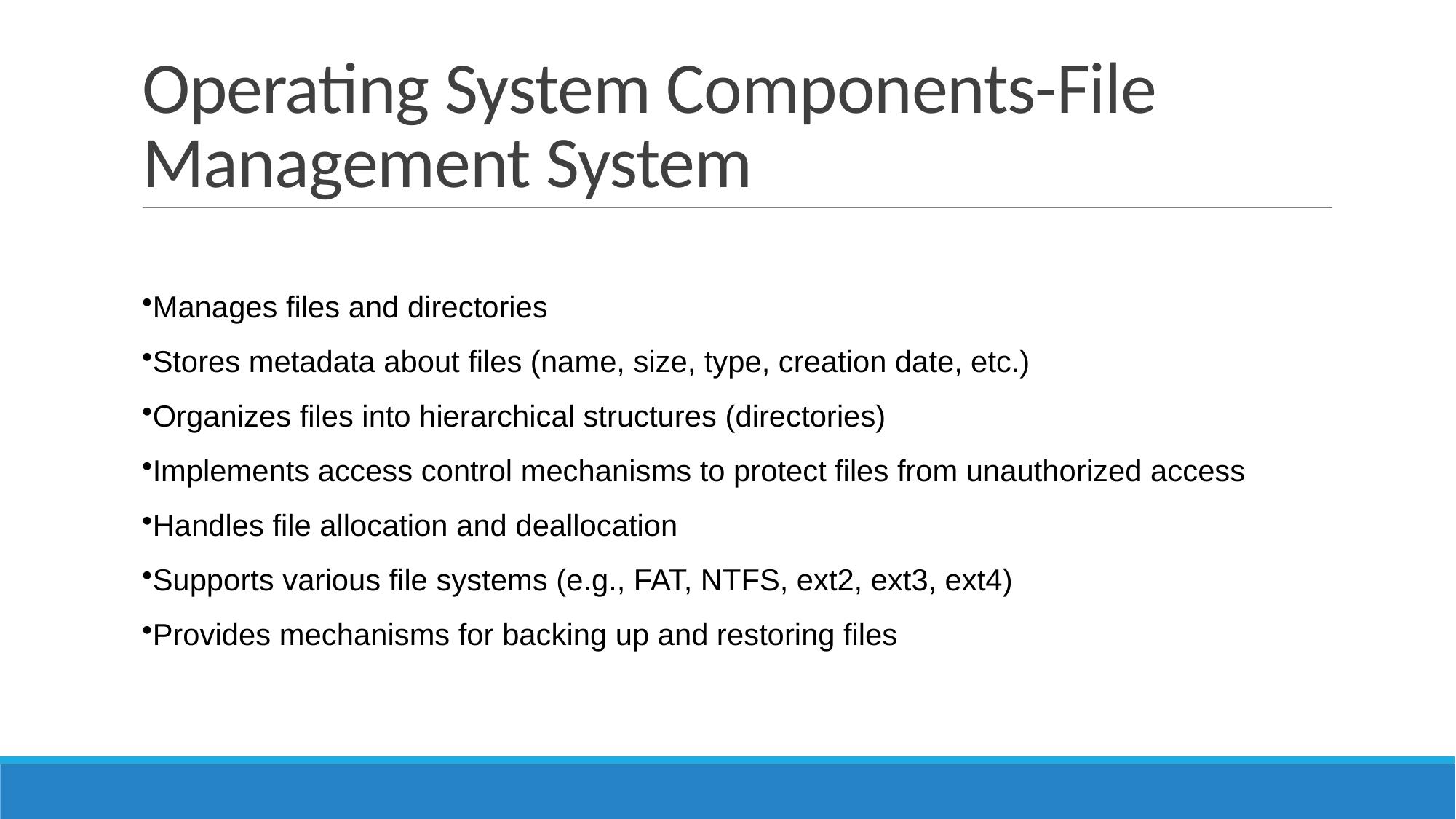

# Operating System Components-File Management System
Manages files and directories
Stores metadata about files (name, size, type, creation date, etc.)
Organizes files into hierarchical structures (directories)
Implements access control mechanisms to protect files from unauthorized access
Handles file allocation and deallocation
Supports various file systems (e.g., FAT, NTFS, ext2, ext3, ext4)
Provides mechanisms for backing up and restoring files